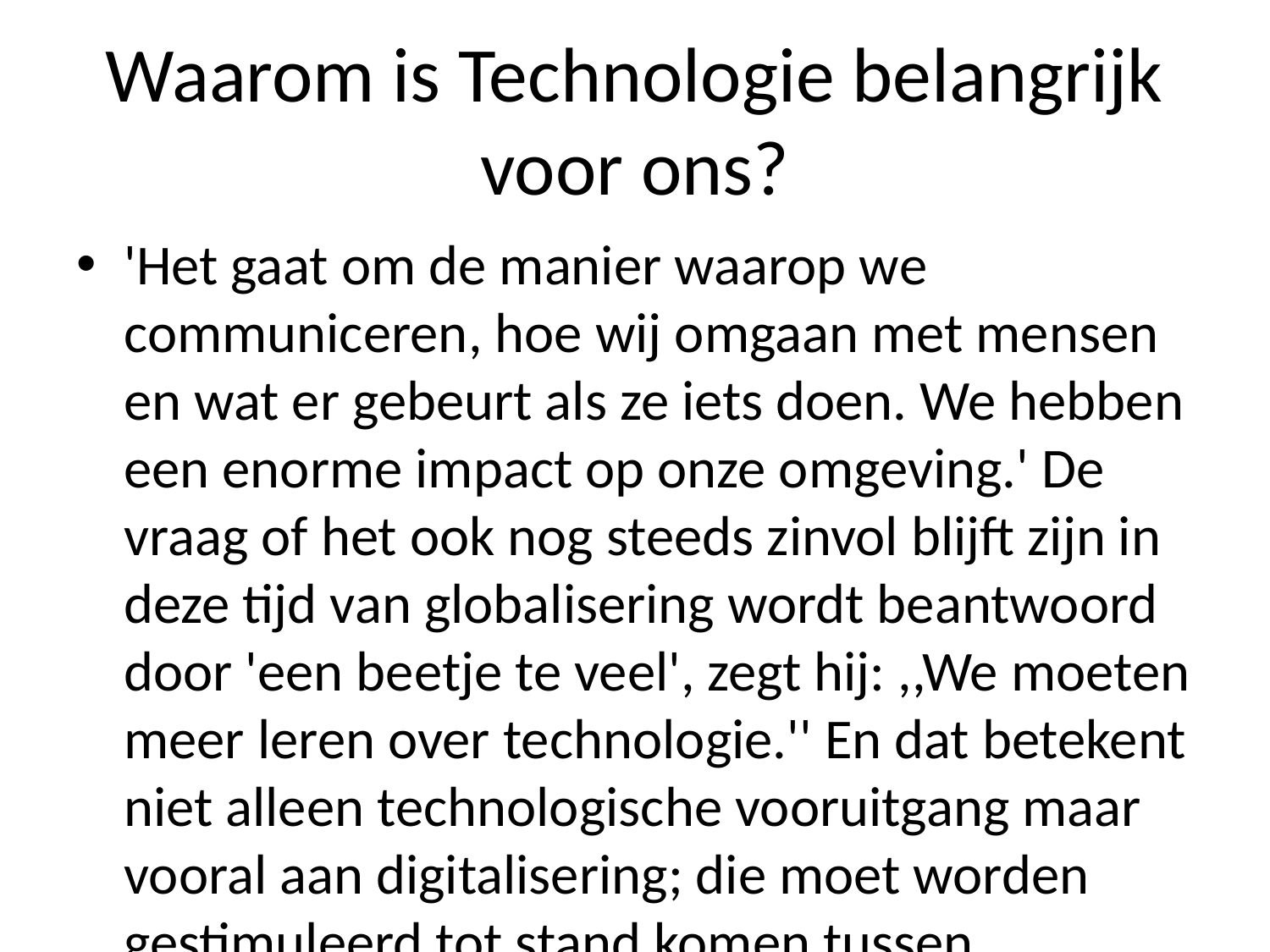

# Waarom is Technologie belangrijk voor ons?
'Het gaat om de manier waarop we communiceren, hoe wij omgaan met mensen en wat er gebeurt als ze iets doen. We hebben een enorme impact op onze omgeving.' De vraag of het ook nog steeds zinvol blijft zijn in deze tijd van globalisering wordt beantwoord door 'een beetje te veel', zegt hij: ,,We moeten meer leren over technologie.'' En dat betekent niet alleen technologische vooruitgang maar vooral aan digitalisering; die moet worden gestimuleerd tot stand komen tussen kennisoverdracht via internet (en andere manieren) naar informatie-uitwisseling vanuit verschillende hoeken der wereld - bijvoorbeeld uit China waar je kunt kijken welke kant opgaat wanneer iemand zich afvraagt waarom zij zo lang geleden al hun leven heeft gewoond." Het antwoord daarop luidt nee! "De overheid wil graag weten wie ik ben", aldus Van den Berg zelf na afloop bij The Guardian's interview afgelopen vrijdag tijdens haar lezing rond New York City University College for the Arts and Sciences onder leiding daarvan meegekomen . Maar volgens hem kan dit alles